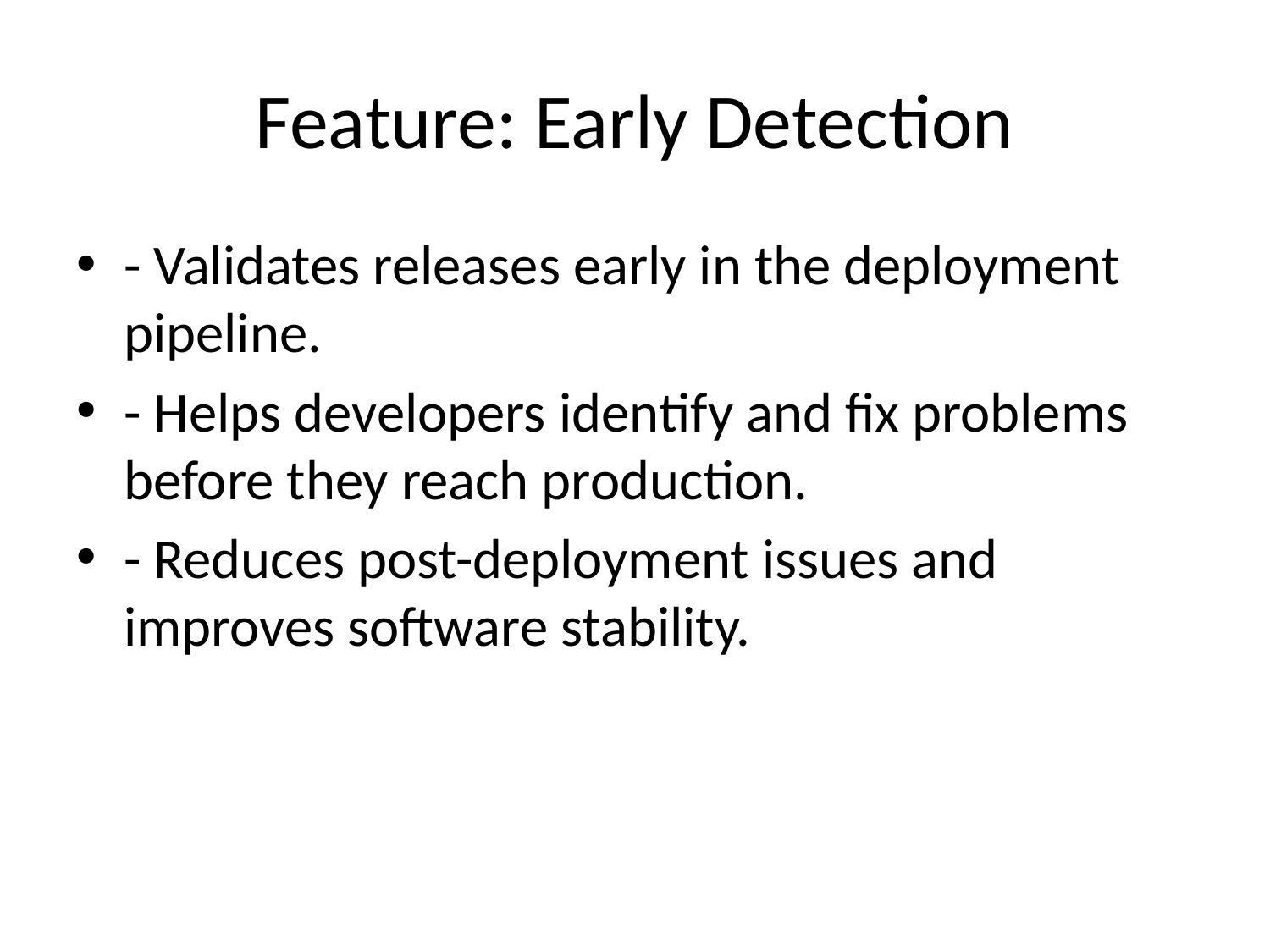

# Feature: Early Detection
- Validates releases early in the deployment pipeline.
- Helps developers identify and fix problems before they reach production.
- Reduces post-deployment issues and improves software stability.